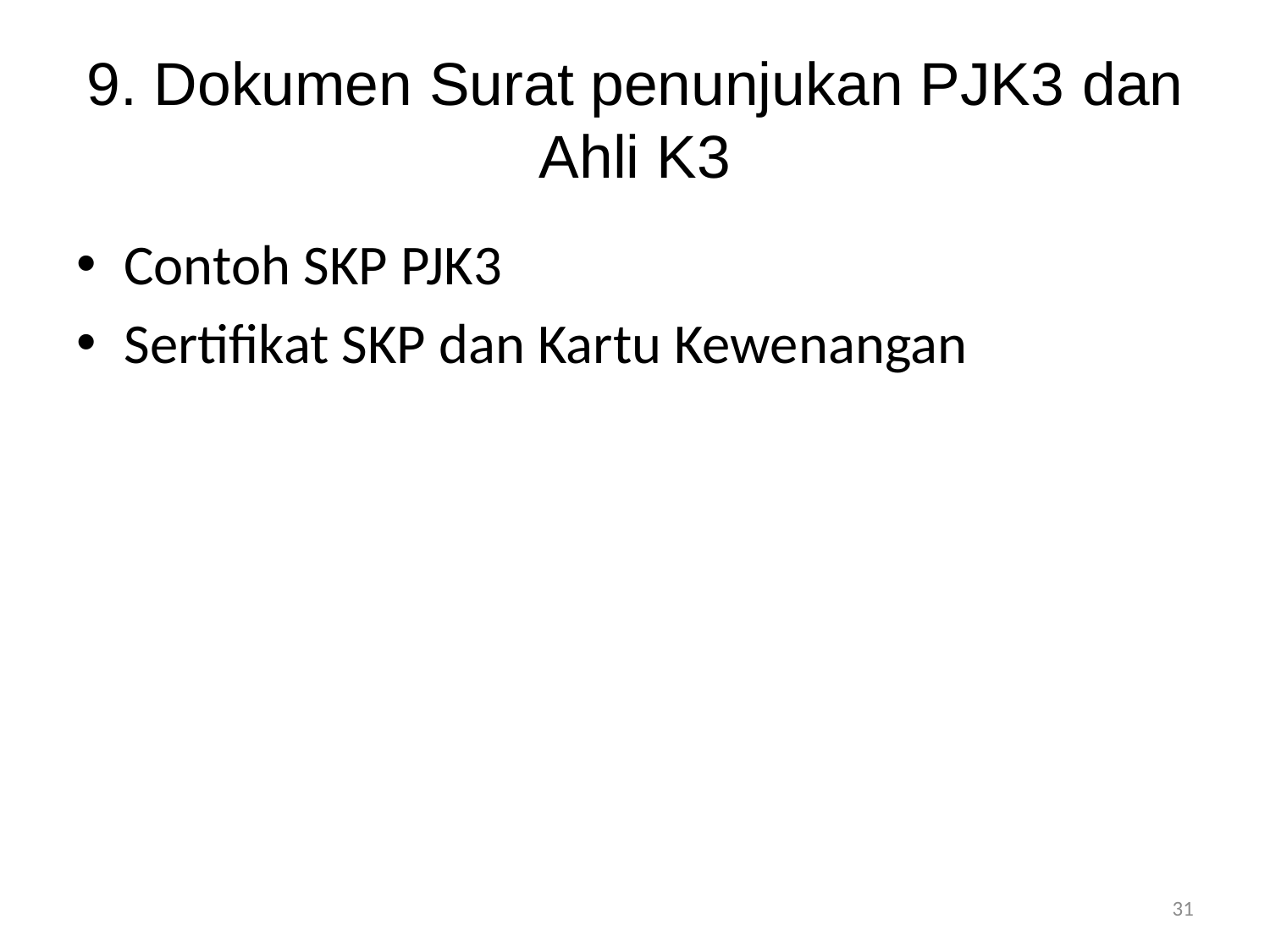

# 9. Dokumen Surat penunjukan PJK3 dan Ahli K3
Contoh SKP PJK3
Sertifikat SKP dan Kartu Kewenangan
31